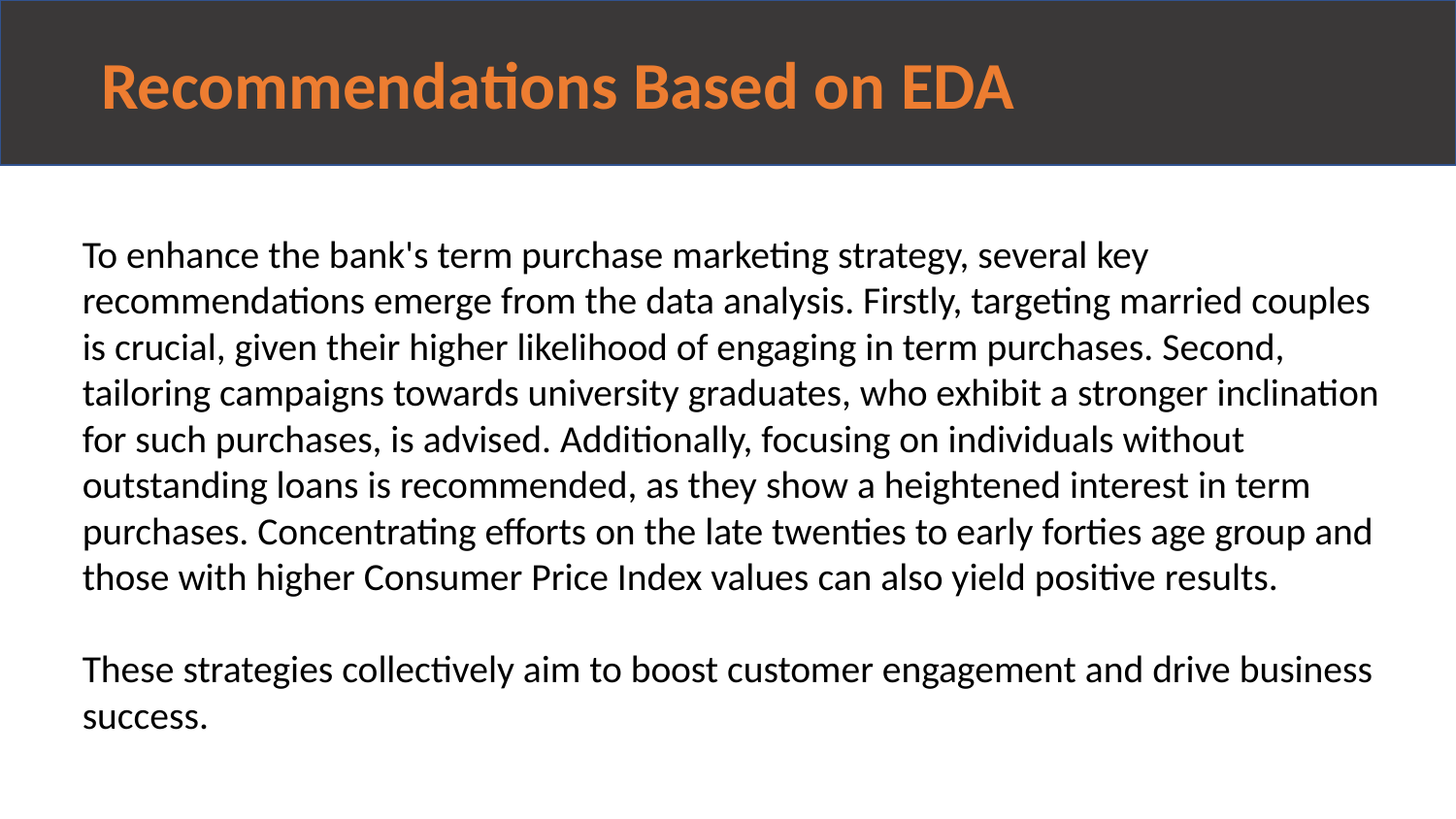

Recommendations Based on EDA
To enhance the bank's term purchase marketing strategy, several key recommendations emerge from the data analysis. Firstly, targeting married couples is crucial, given their higher likelihood of engaging in term purchases. Second, tailoring campaigns towards university graduates, who exhibit a stronger inclination for such purchases, is advised. Additionally, focusing on individuals without outstanding loans is recommended, as they show a heightened interest in term purchases. Concentrating efforts on the late twenties to early forties age group and those with higher Consumer Price Index values can also yield positive results.

These strategies collectively aim to boost customer engagement and drive business success.